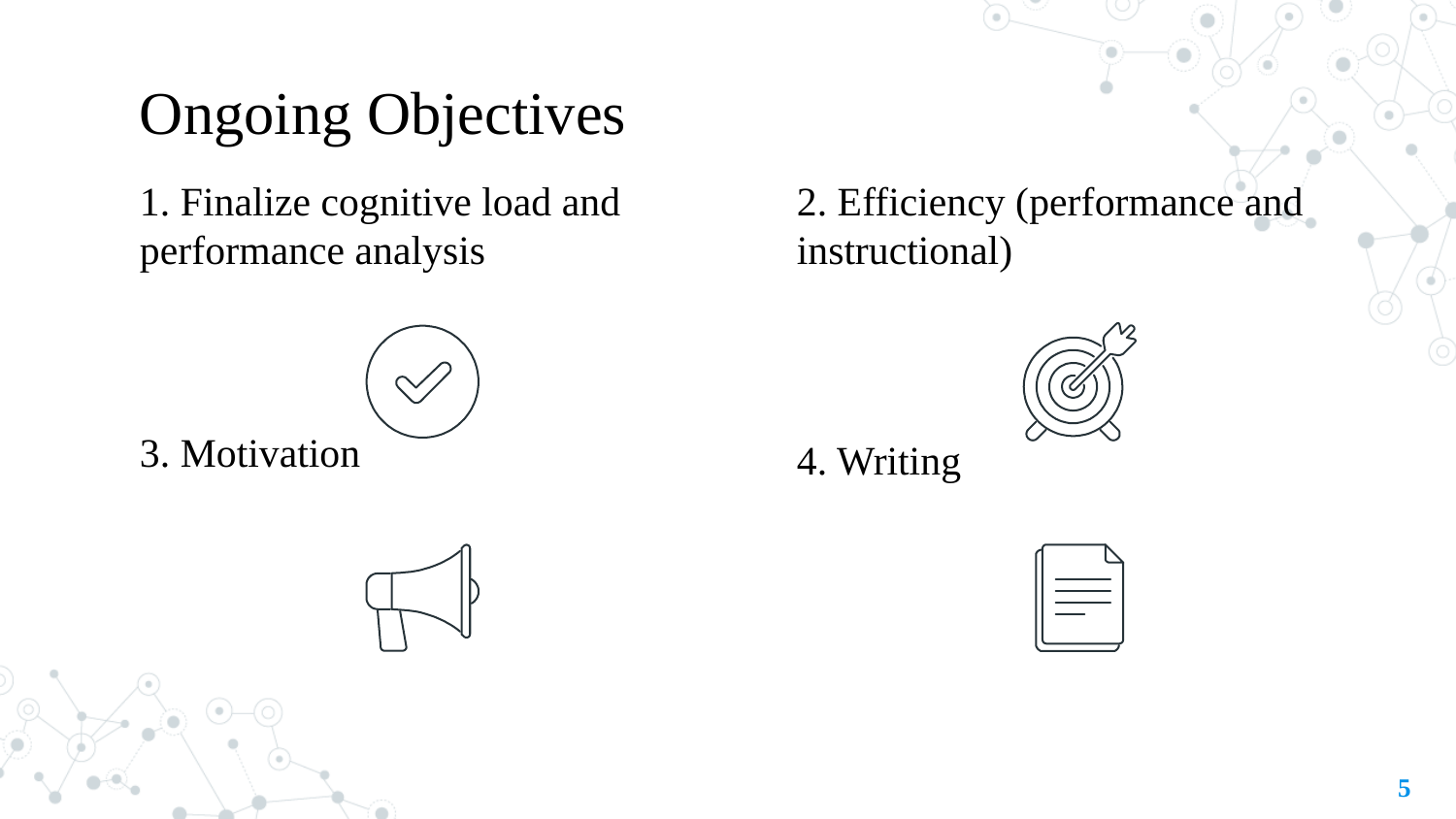

# Ongoing Objectives
1. Finalize cognitive load and performance analysis

2. Efficiency (performance and instructional)

3. Motivation

4. Writing

5